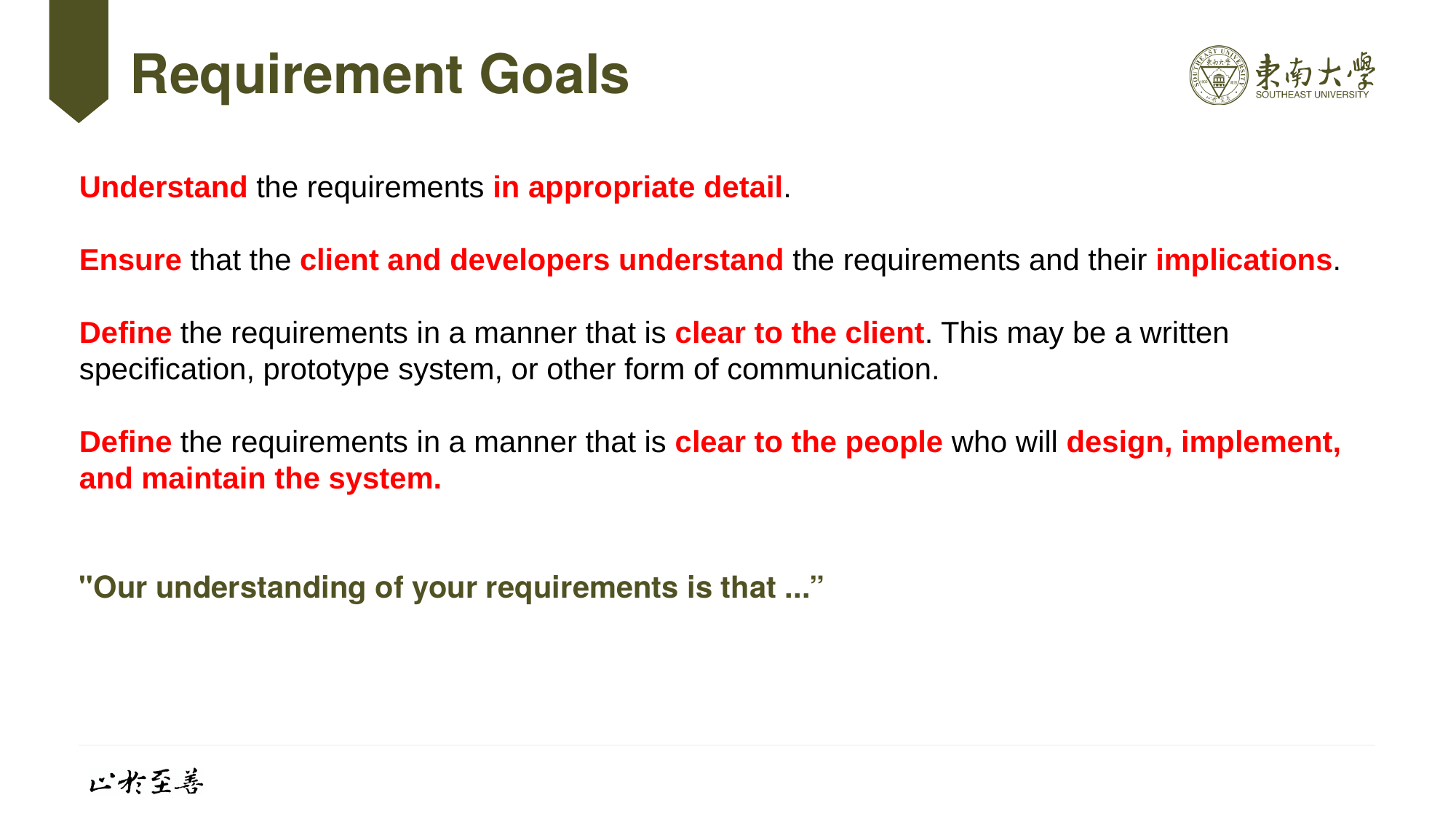

# Requirement Goals
Understand the requirements in appropriate detail.

Ensure that the client and developers understand the requirements and their implications.

Define the requirements in a manner that is clear to the client. This may be a written specification, prototype system, or other form of communication.

Define the requirements in a manner that is clear to the people who will design, implement, and maintain the system.

"Our understanding of your requirements is that ...”
16